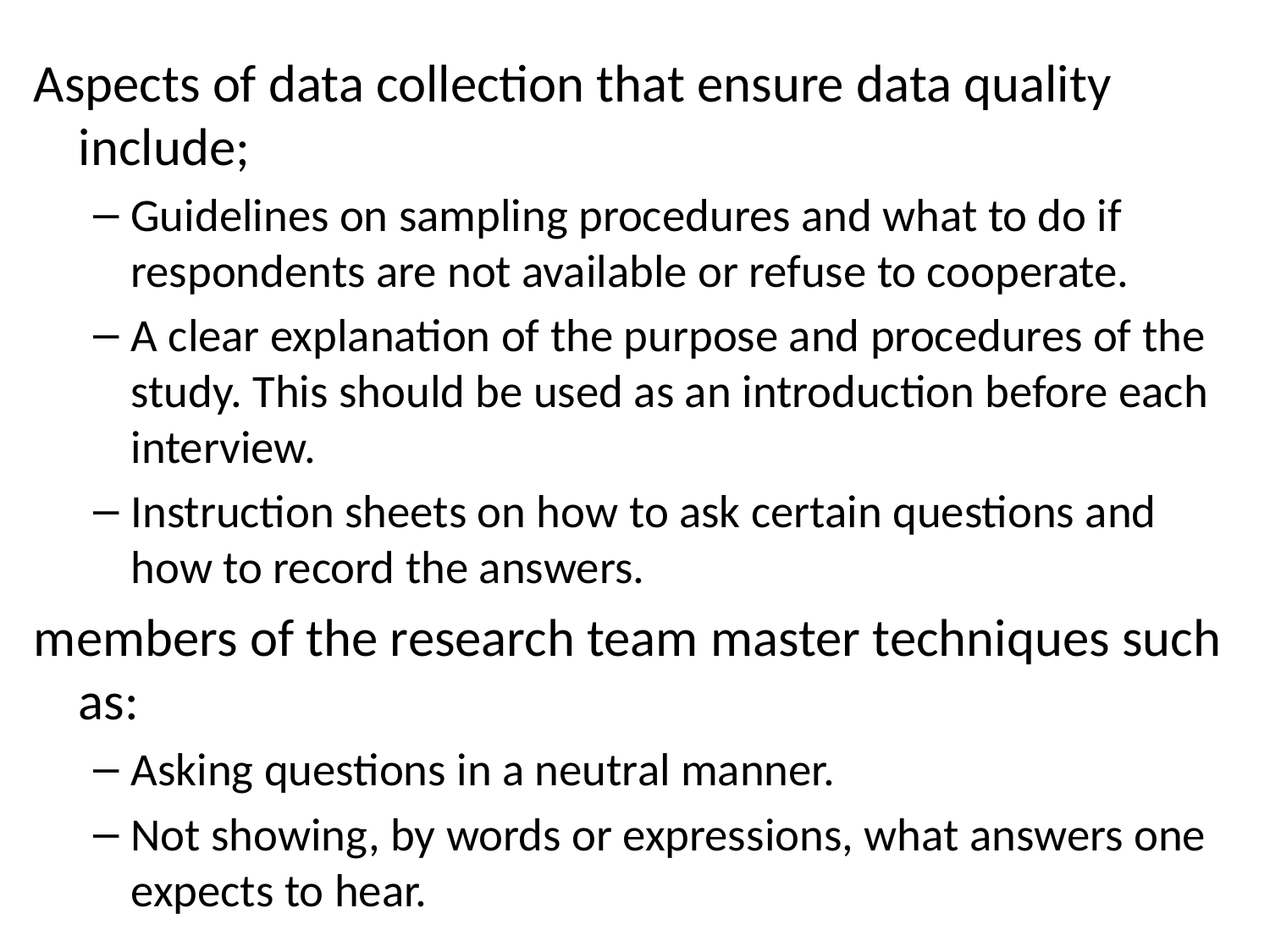

Aspects of data collection that ensure data quality include;
Guidelines on sampling procedures and what to do if respondents are not available or refuse to cooperate.
A clear explanation of the purpose and procedures of the study. This should be used as an introduction before each interview.
Instruction sheets on how to ask certain questions and how to record the answers.
members of the research team master techniques such as:
Asking questions in a neutral manner.
Not showing, by words or expressions, what answers one expects to hear.